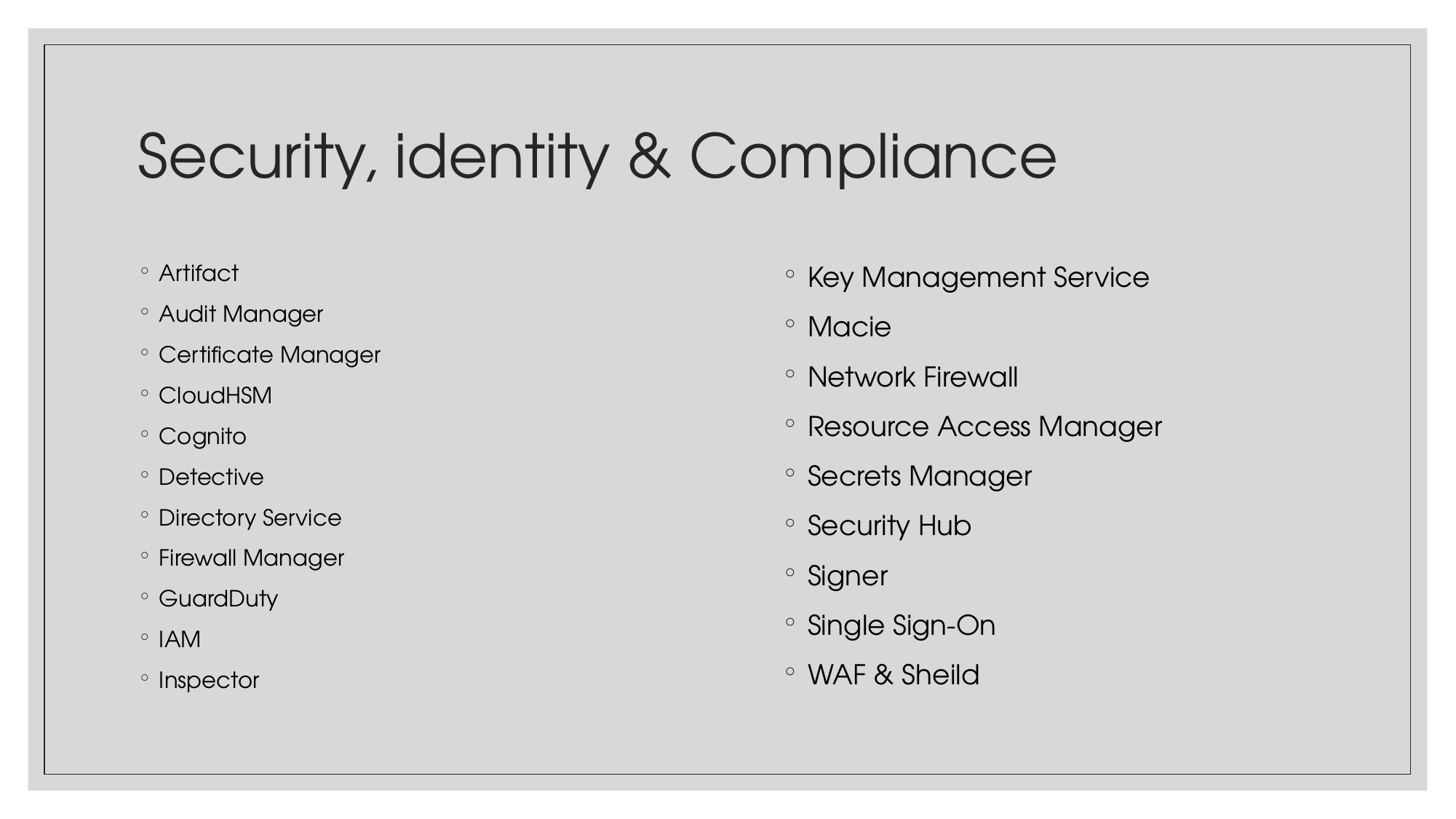

# Security, identity & Compliance
Artifact
Audit Manager
Certificate Manager
CloudHSM
Cognito
Detective
Directory Service
Firewall Manager
GuardDuty
IAM
Inspector

Key Management Service
Macie
Network Firewall
Resource Access Manager
Secrets Manager
Security Hub
Signer
Single Sign-On
WAF & Sheild